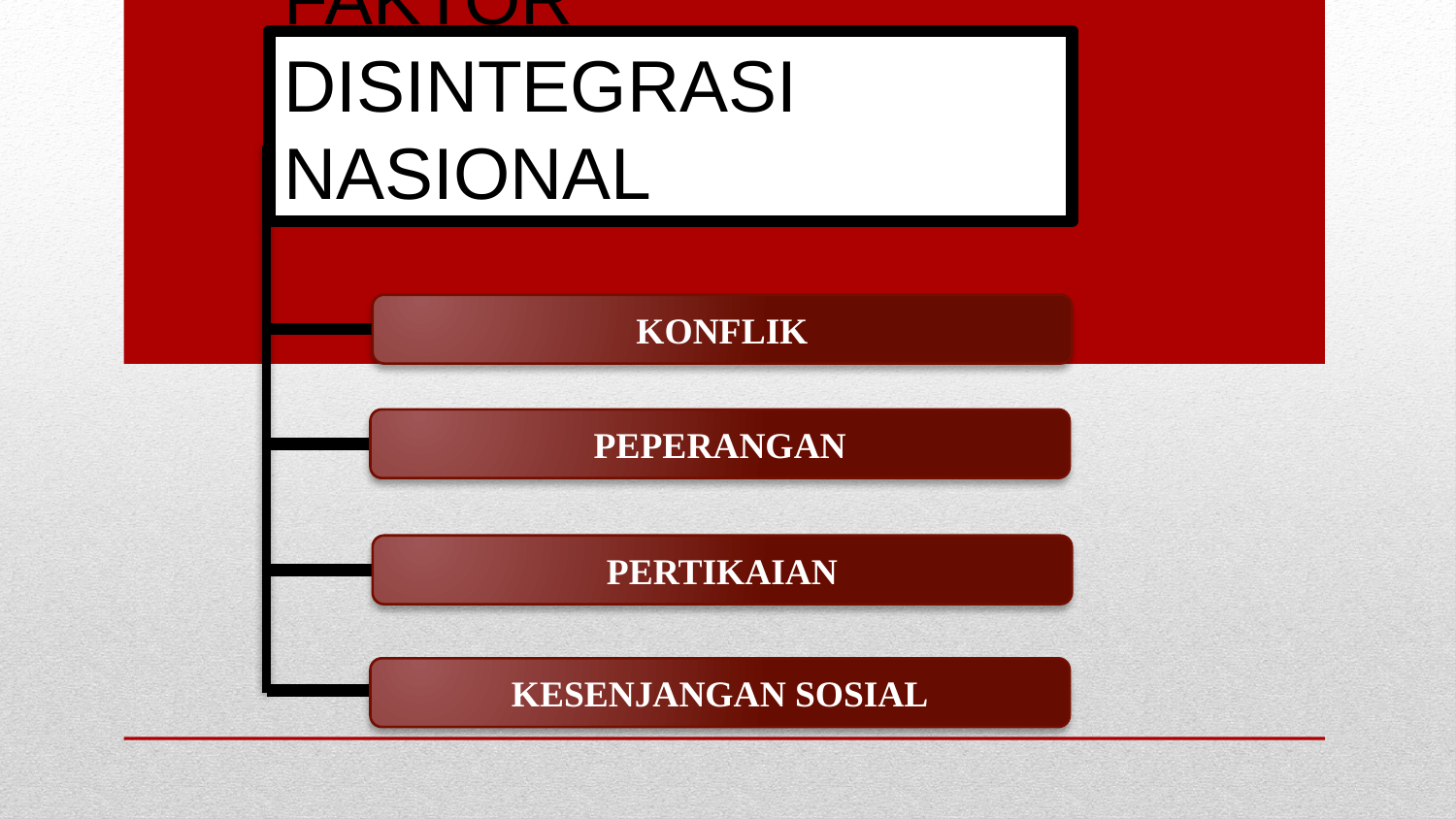

# Faktor Disintegrasi Nasional
KONFLIK
PEPERANGAN
PERTIKAIAN
KESENJANGAN SOSIAL